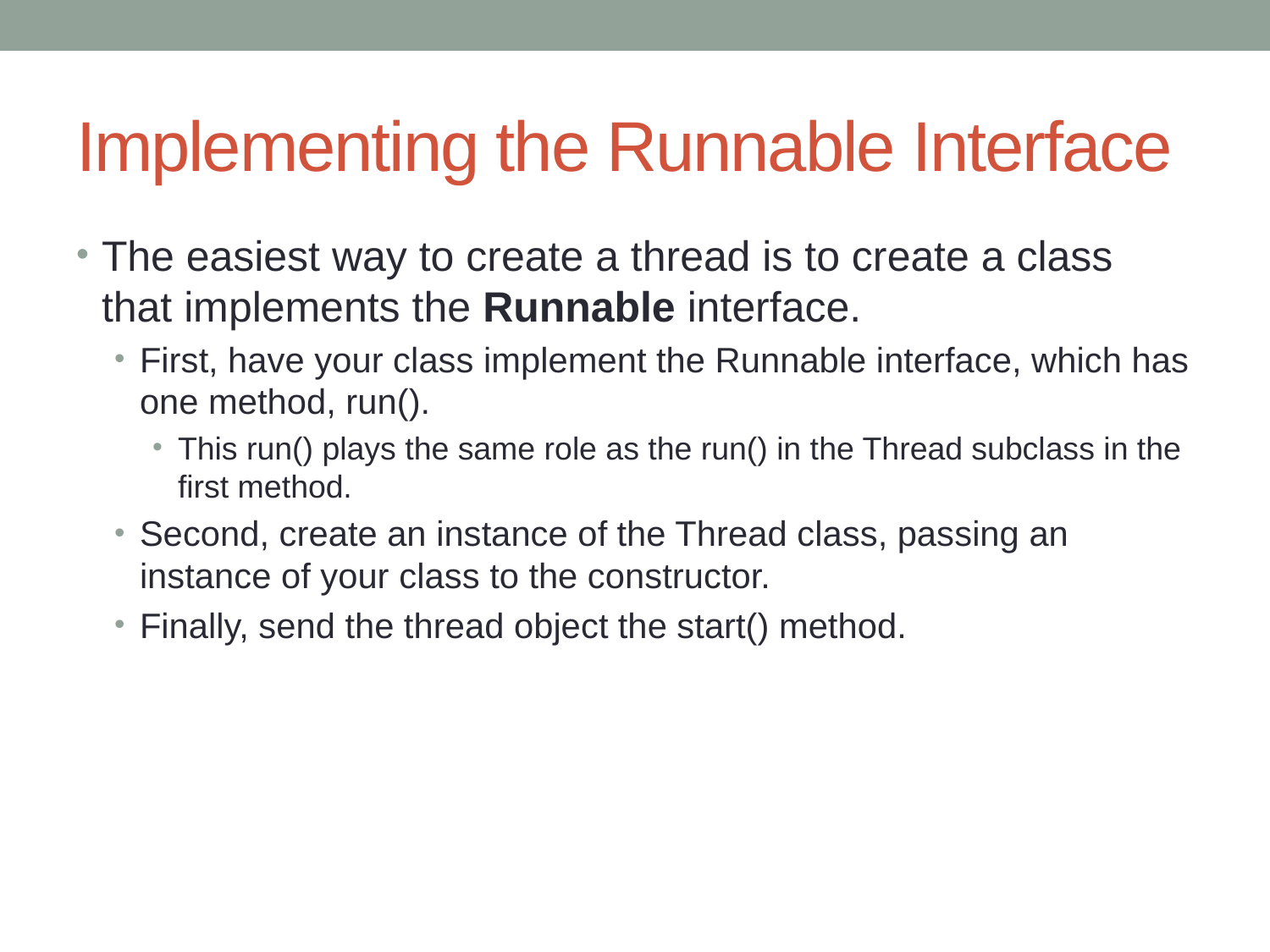

# Implementing the Runnable Interface
The easiest way to create a thread is to create a class that implements the Runnable interface.
First, have your class implement the Runnable interface, which has one method, run().
This run() plays the same role as the run() in the Thread subclass in the first method.
Second, create an instance of the Thread class, passing an instance of your class to the constructor.
Finally, send the thread object the start() method.